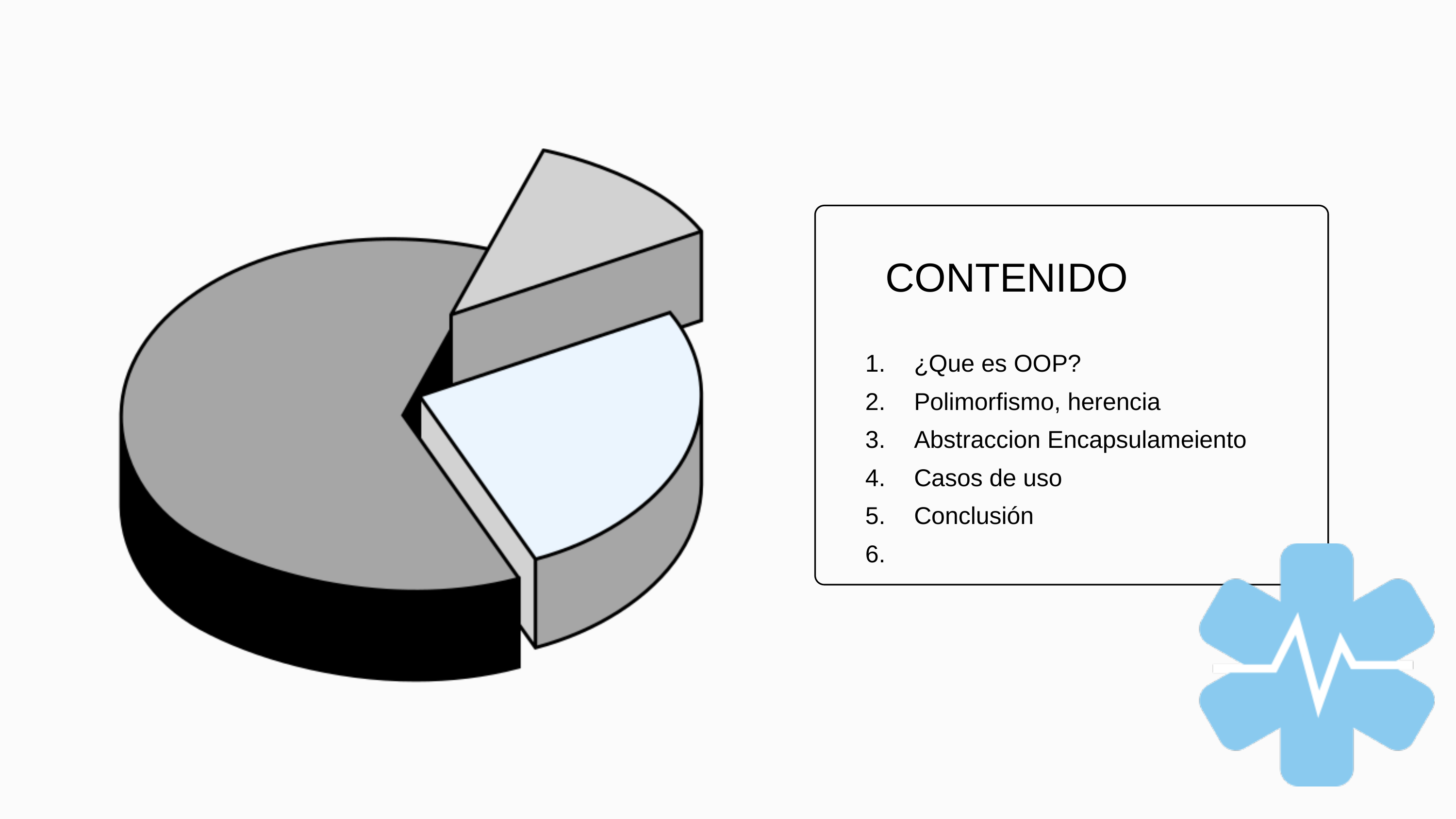

CONTENIDO
1.
2.
3.
4.
5.
6.

¿Que es OOP?
Polimorfismo, herencia
Abstraccion Encapsulameiento
Casos de uso
Conclusión